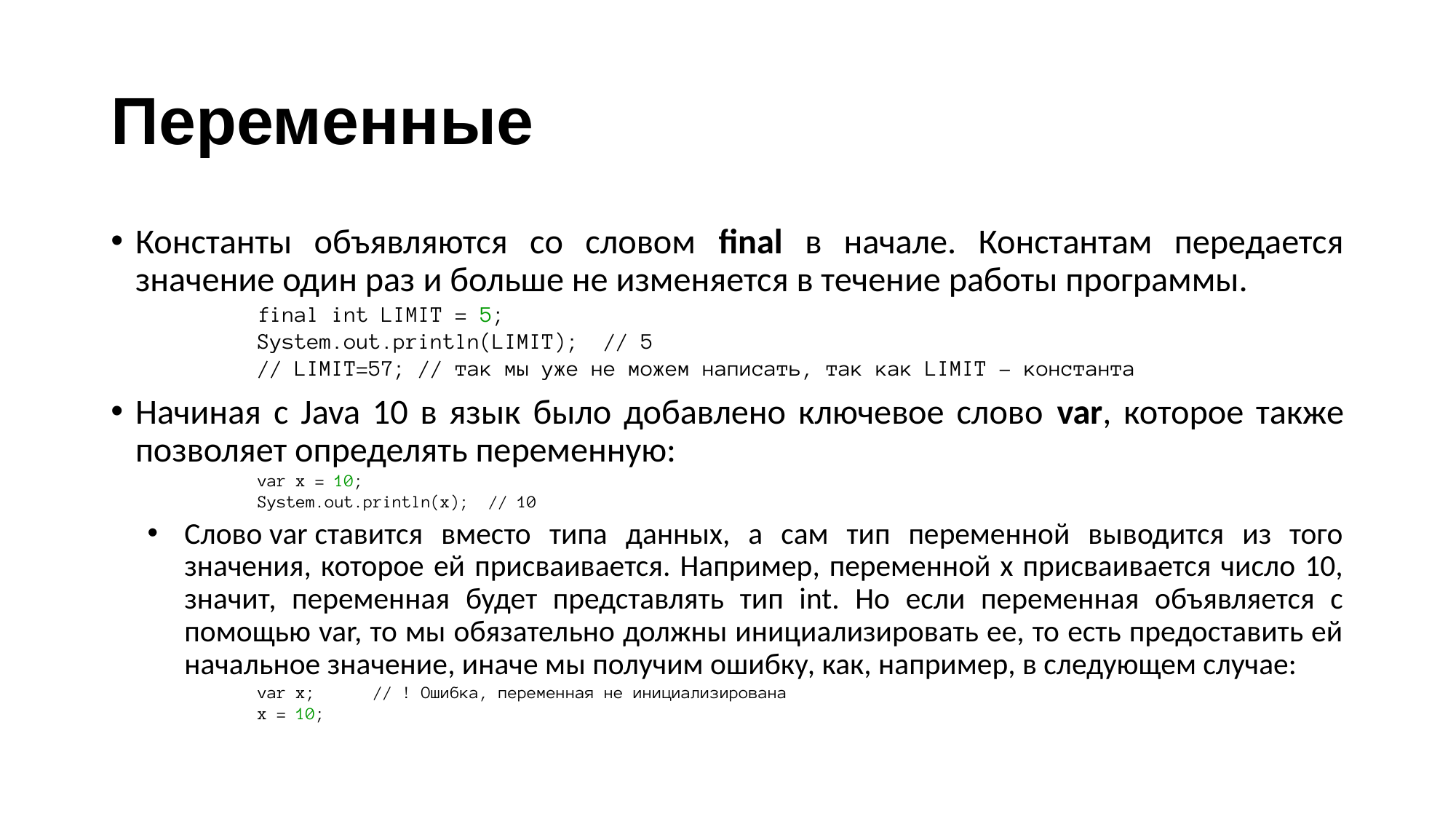

# Переменные
Константы объявляются со словом final в начале. Константам передается значение один раз и больше не изменяется в течение работы программы.
final int LIMIT = 5;
System.out.println(LIMIT);  // 5
// LIMIT=57; // так мы уже не можем написать, так как LIMIT - константа
Начиная с Java 10 в язык было добавлено ключевое слово var, которое также позволяет определять переменную:
var x = 10;
System.out.println(x);  // 10
Слово var ставится вместо типа данных, а сам тип переменной выводится из того значения, которое ей присваивается. Например, переменной x присваивается число 10, значит, переменная будет представлять тип int. Но если переменная объявляется с помощью var, то мы обязательно должны инициализировать ее, то есть предоставить ей начальное значение, иначе мы получим ошибку, как, например, в следующем случае:
var x;      // ! Ошибка, переменная не инициализирована
x = 10;